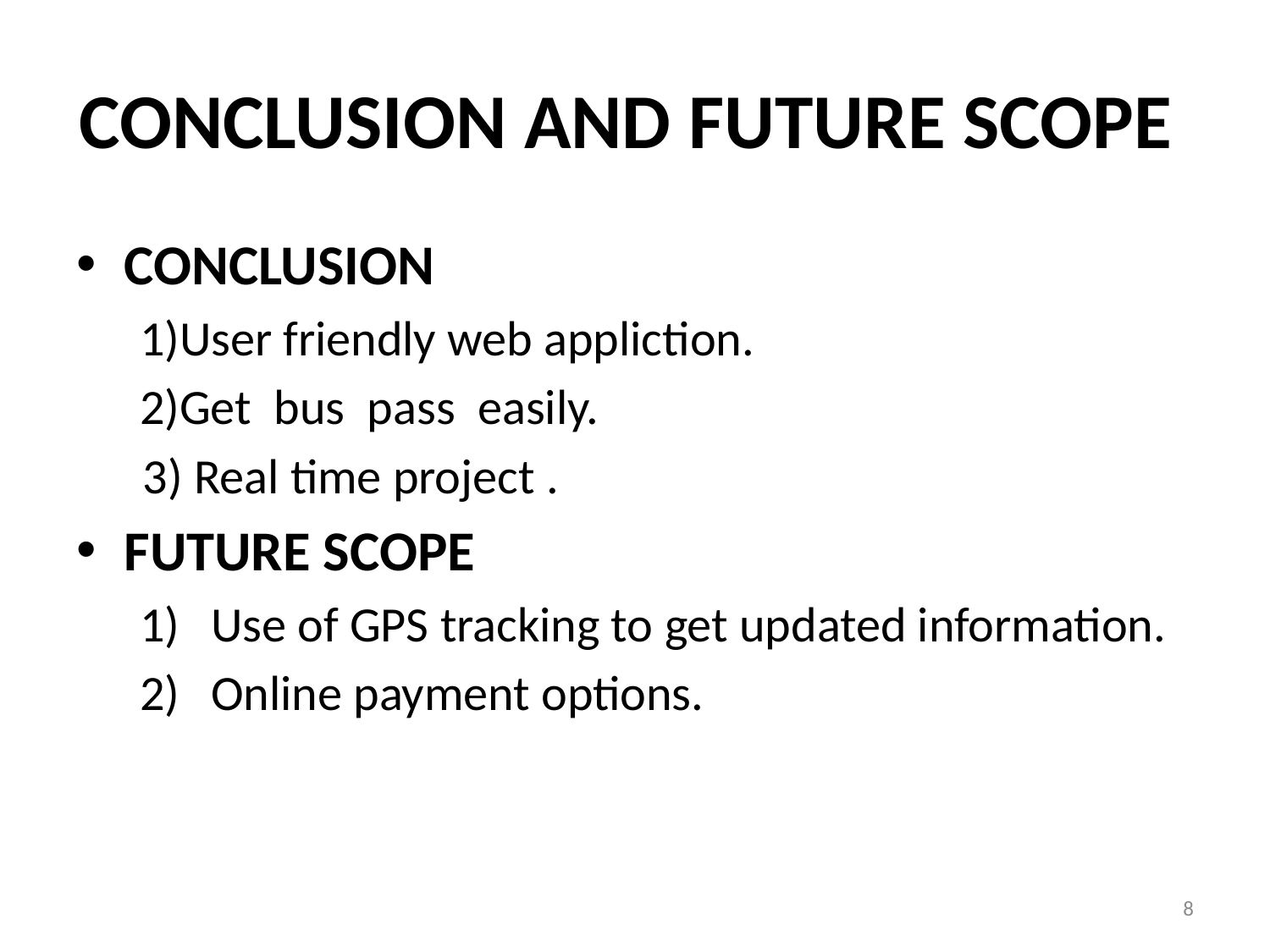

# Conclusion and Future Scope
Conclusion
1)User friendly web appliction.
2)Get  bus  pass  easily.
       3) Real time project .
Future Scope
Use of GPS tracking to get updated information.
Online payment options.

8